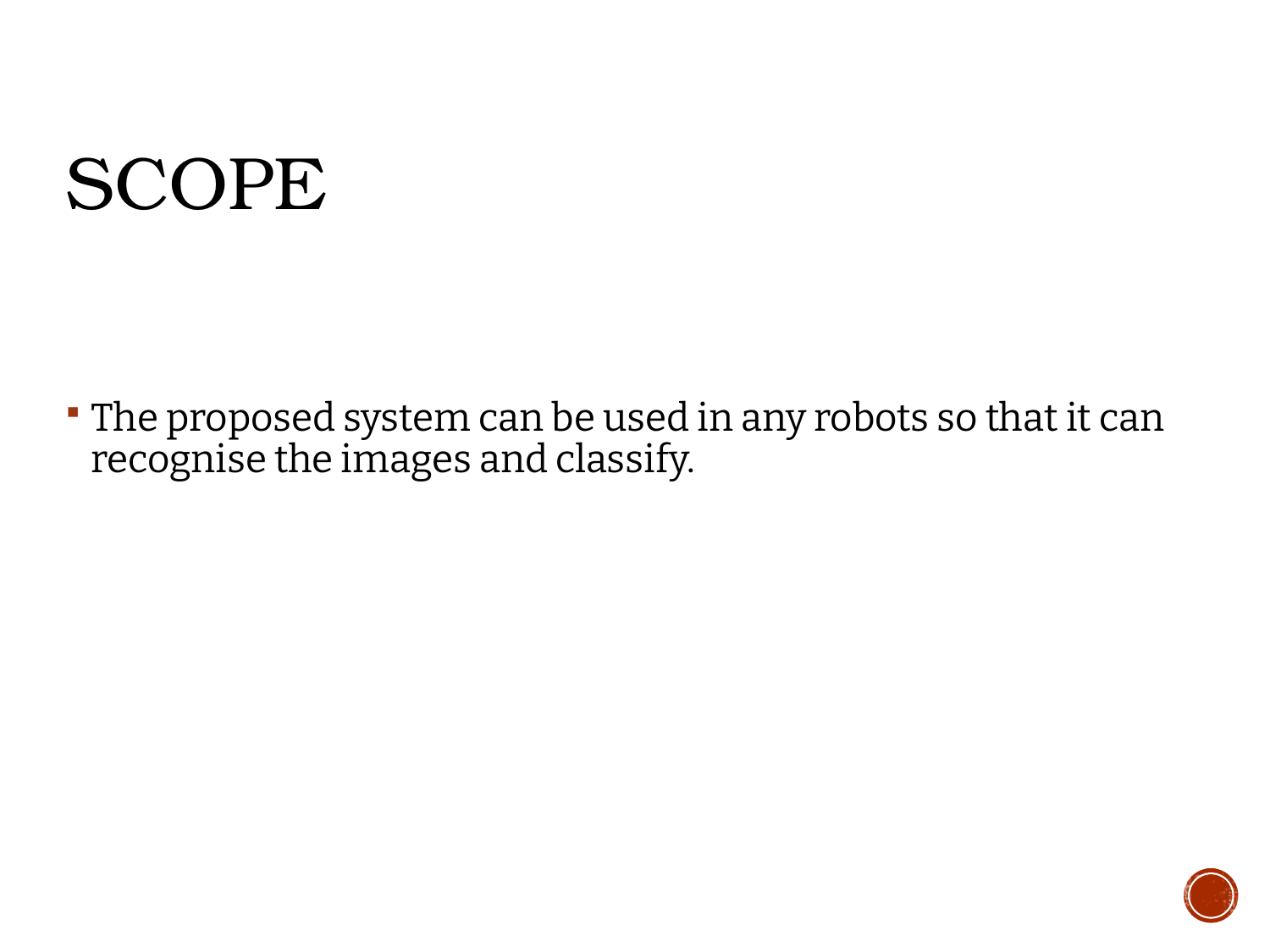

# Scope

The proposed system can be used in any robots so that it can recognise the images and classify.